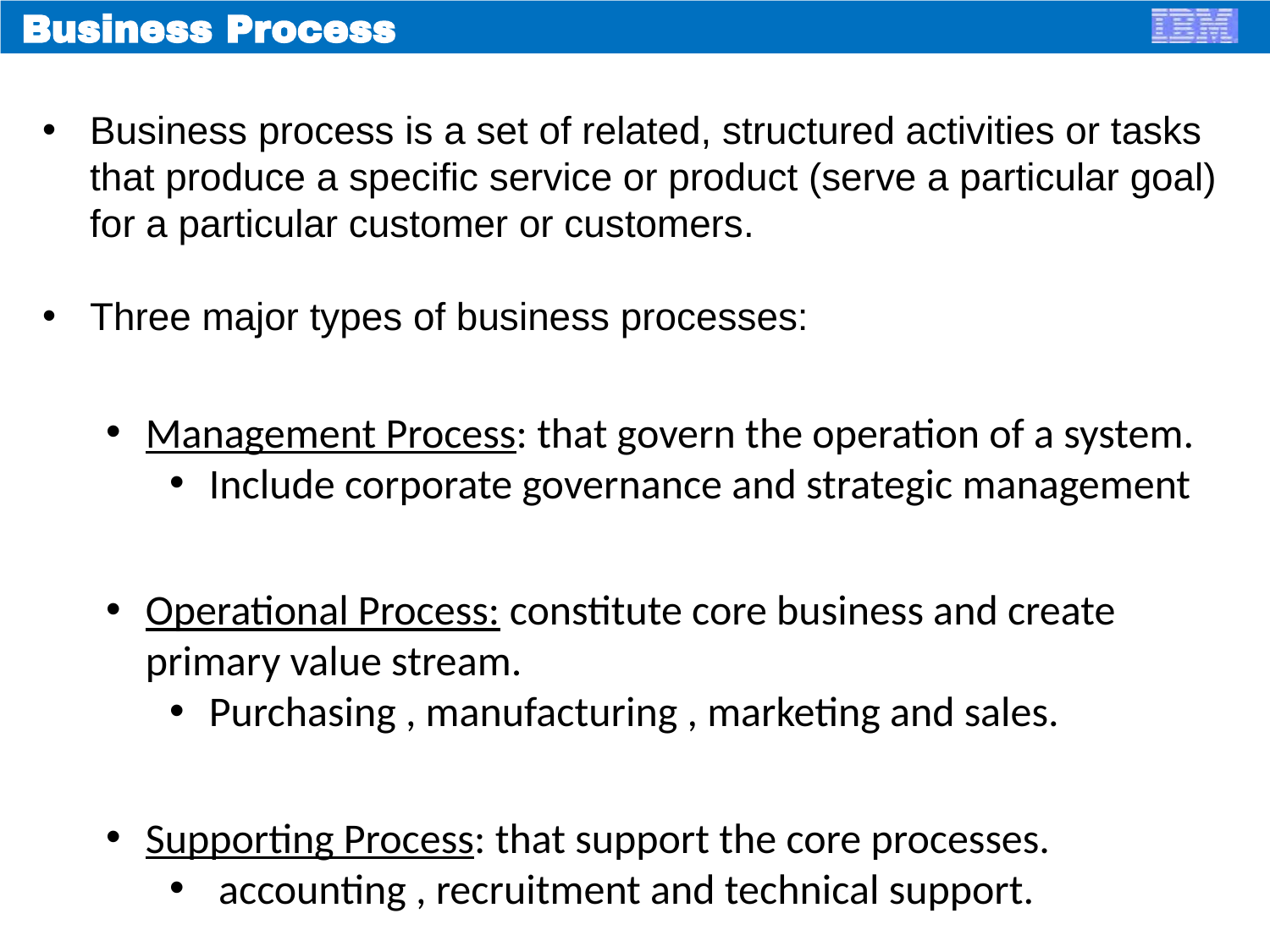

# Business Process
Business process is a set of related, structured activities or tasks that produce a specific service or product (serve a particular goal) for a particular customer or customers.

Three major types of business processes:

Management Process: that govern the operation of a system.
Include corporate governance and strategic management

Operational Process: constitute core business and create primary value stream.
Purchasing , manufacturing , marketing and sales.

Supporting Process: that support the core processes.
 accounting , recruitment and technical support.